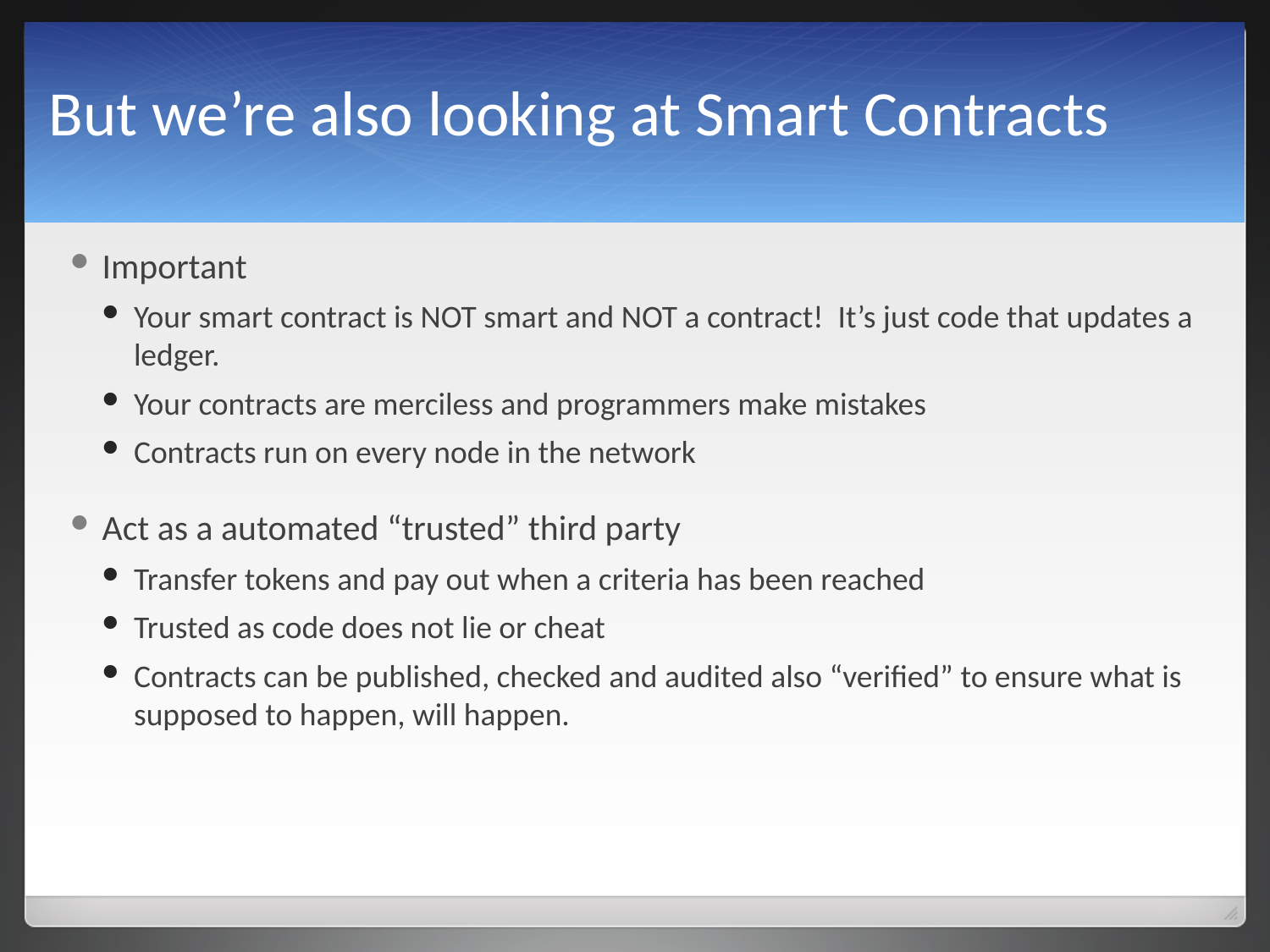

# But we’re also looking at Smart Contracts
Important
Your smart contract is NOT smart and NOT a contract!  It’s just code that updates a ledger.
Your contracts are merciless and programmers make mistakes
Contracts run on every node in the network
Act as a automated “trusted” third party
Transfer tokens and pay out when a criteria has been reached
Trusted as code does not lie or cheat
Contracts can be published, checked and audited also “verified” to ensure what is supposed to happen, will happen.